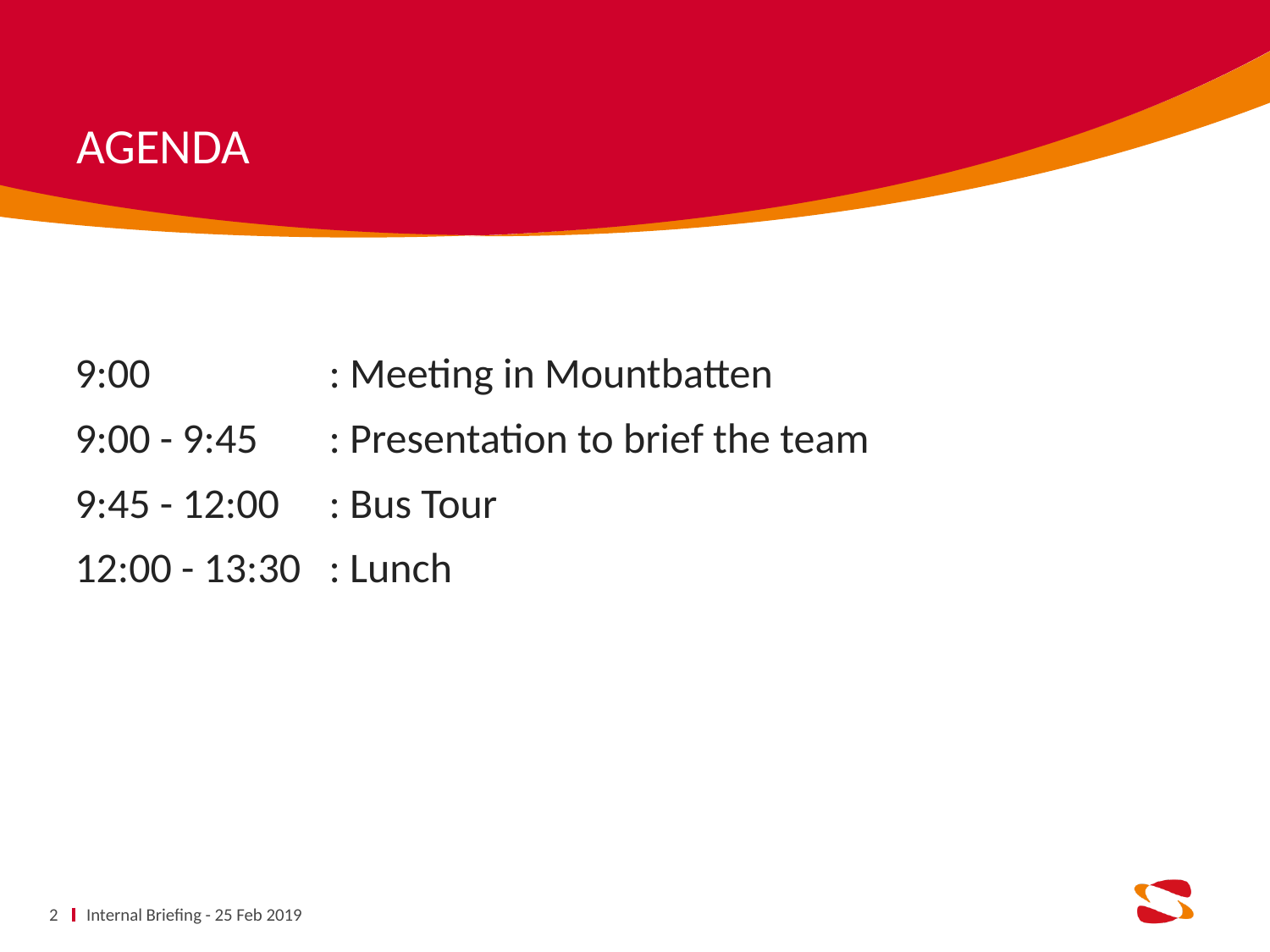

9:00 		: Meeting in Mountbatten
9:00 - 9:45 	: Presentation to brief the team
9:45 - 12:00 	: Bus Tour
12:00 - 13:30 	: Lunch

2
Internal Briefing - 25 Feb 2019